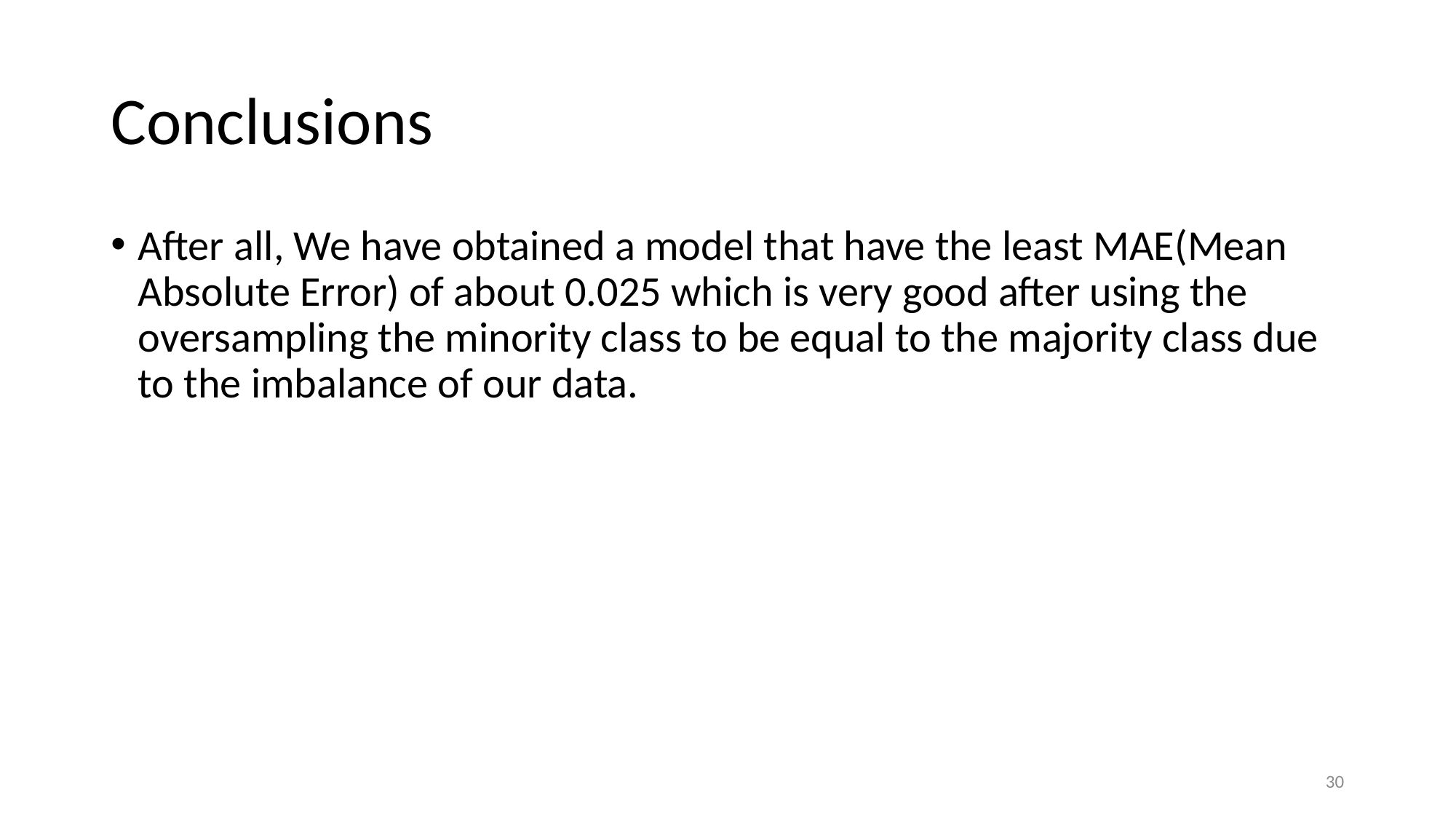

# Conclusions
After all, We have obtained a model that have the least MAE(Mean Absolute Error) of about 0.025 which is very good after using the oversampling the minority class to be equal to the majority class due to the imbalance of our data.
30